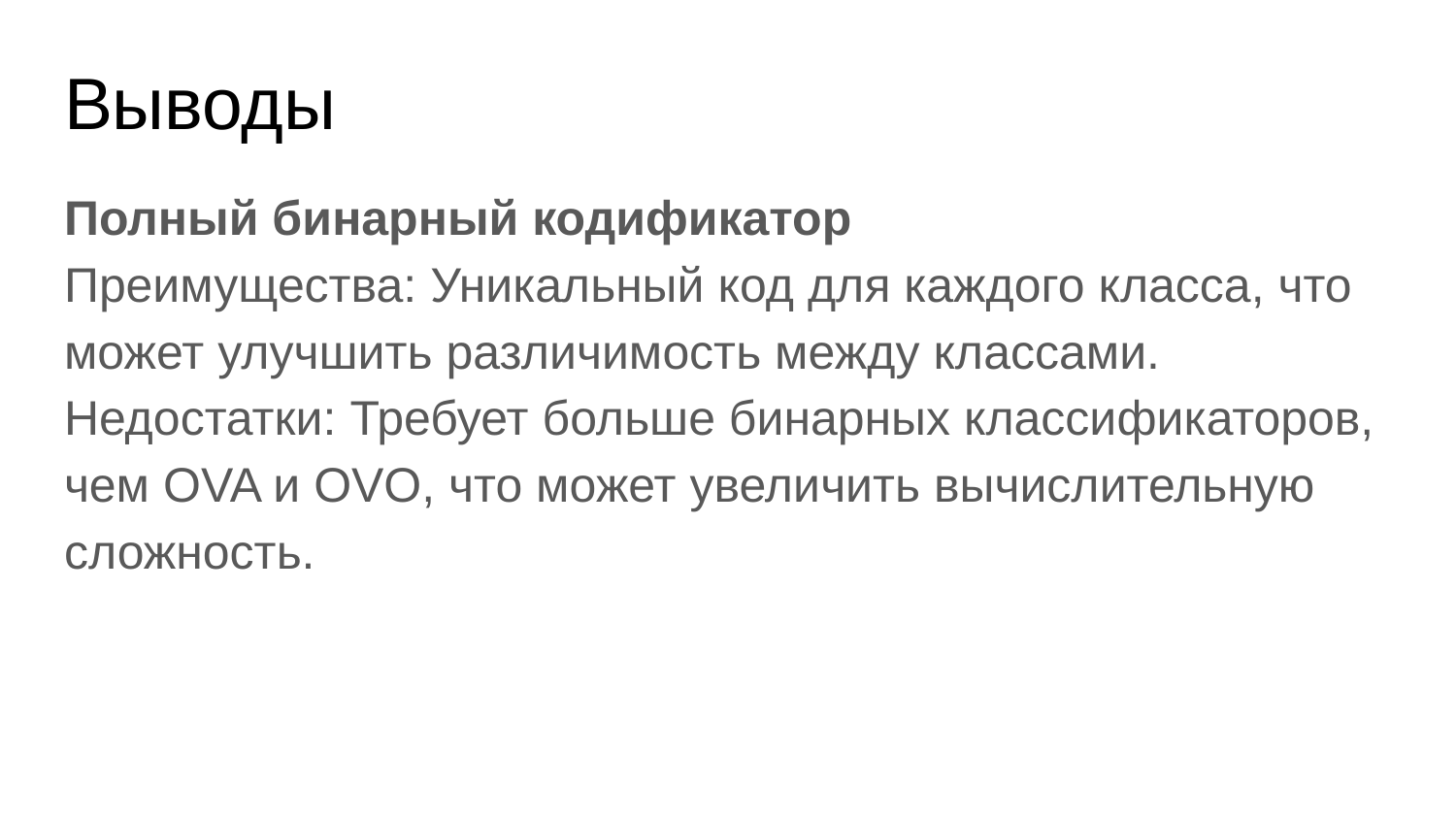

# Выводы
Полный бинарный кодификатор
Преимущества: Уникальный код для каждого класса, что может улучшить различимость между классами.
Недостатки: Требует больше бинарных классификаторов, чем OVA и OVO, что может увеличить вычислительную сложность.